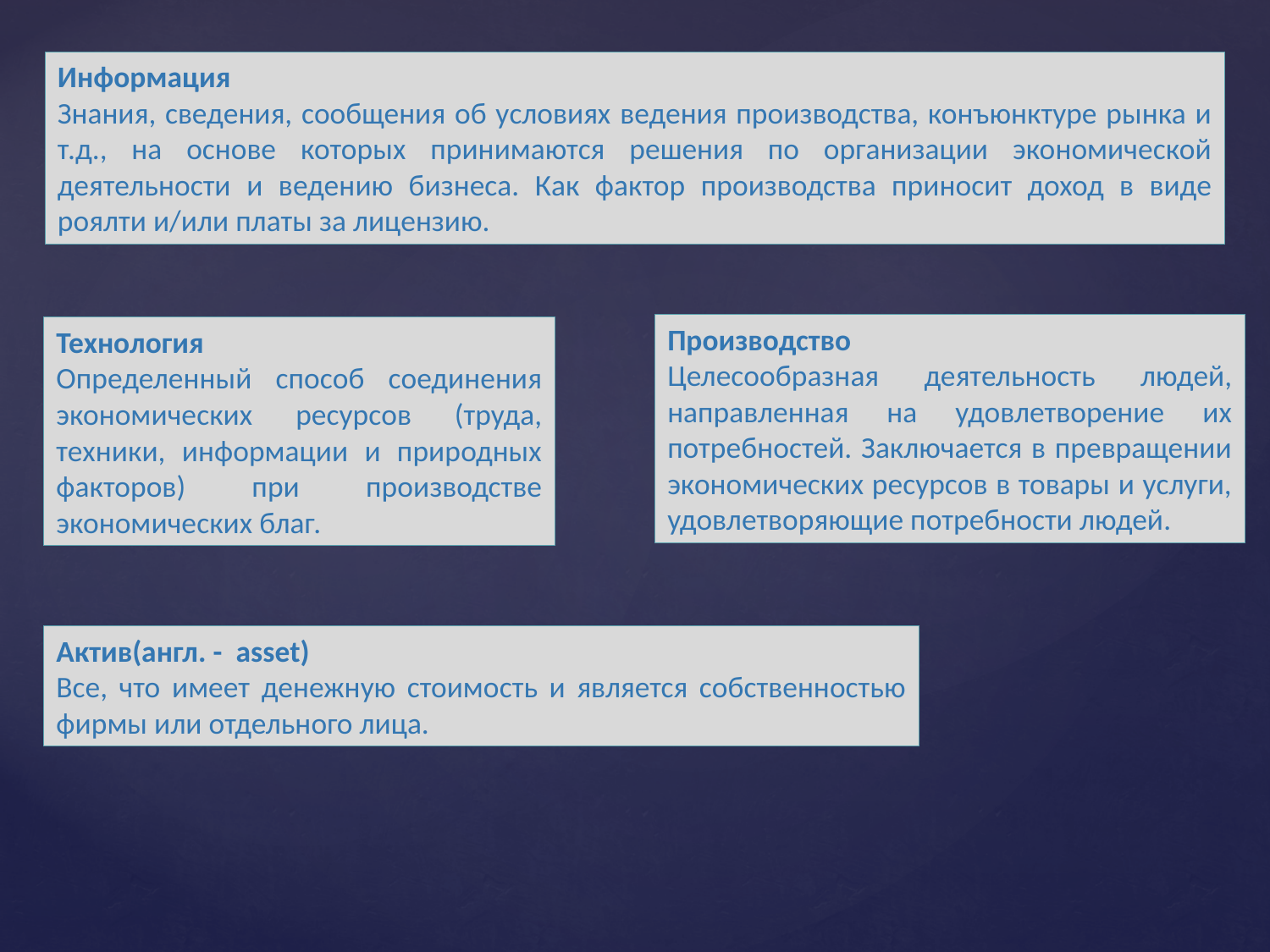

Информация
Знания, сведения, сообщения об условиях ведения производства, конъюнктуре рынка и т.д., на основе которых принимаются решения по организации экономической деятельности и ведению бизнеса. Как фактор производства приносит доход в виде роялти и/или платы за лицензию.
Производство
Целесообразная деятельность людей, направленная на удовлетворение их потребностей. Заключается в превращении экономических ресурсов в товары и услуги, удовлетворяющие потребности людей.
Технология
Определенный способ соединения экономических ресурсов (труда, техники, информации и природных факторов) при производстве экономических благ.
Актив(англ. -  asset)
Все, что имеет денежную стоимость и является собственностью фирмы или отдельного лица.